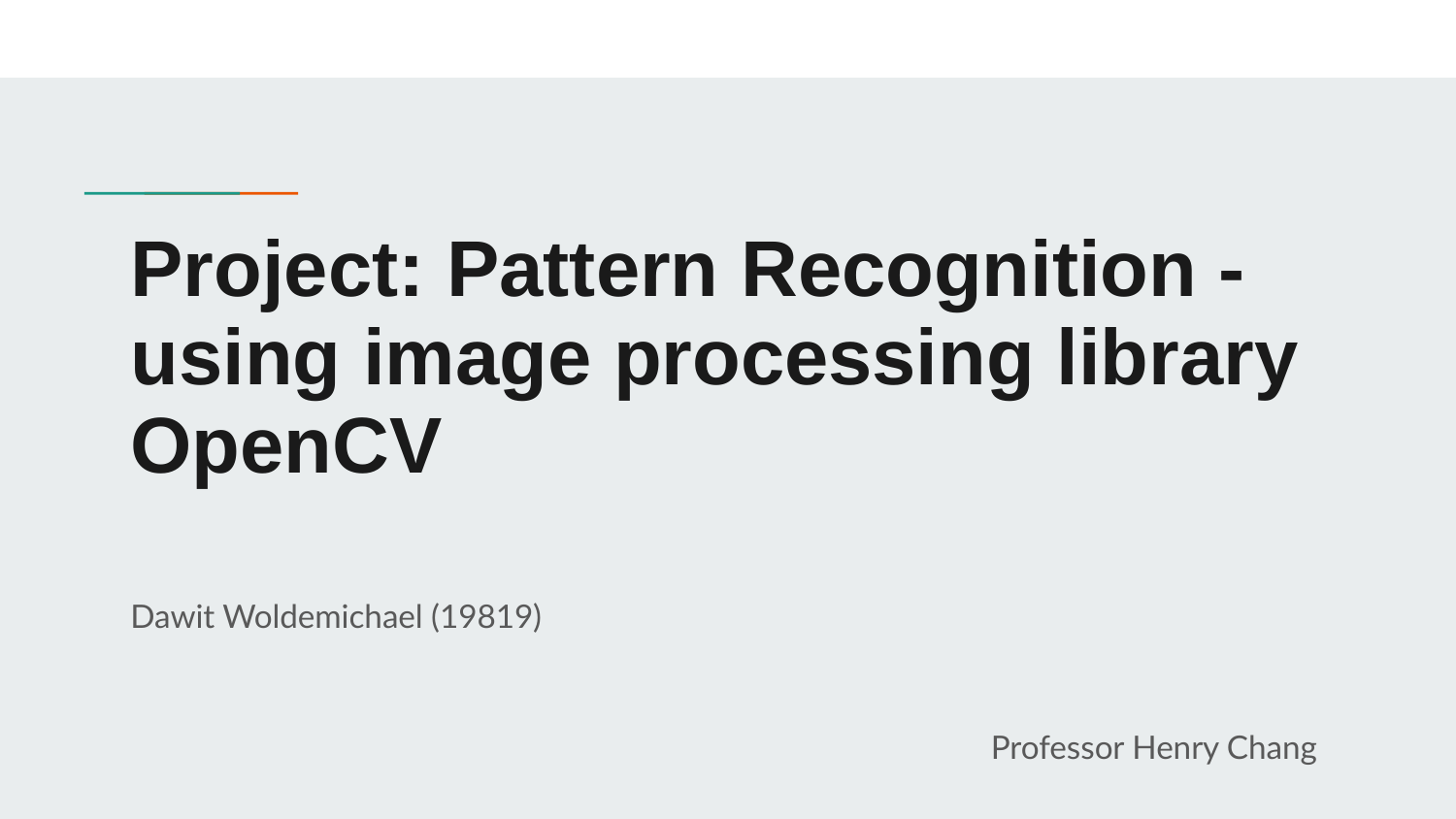

# Project: Pattern Recognition - using image processing library OpenCV
Dawit Woldemichael (19819)
Professor Henry Chang